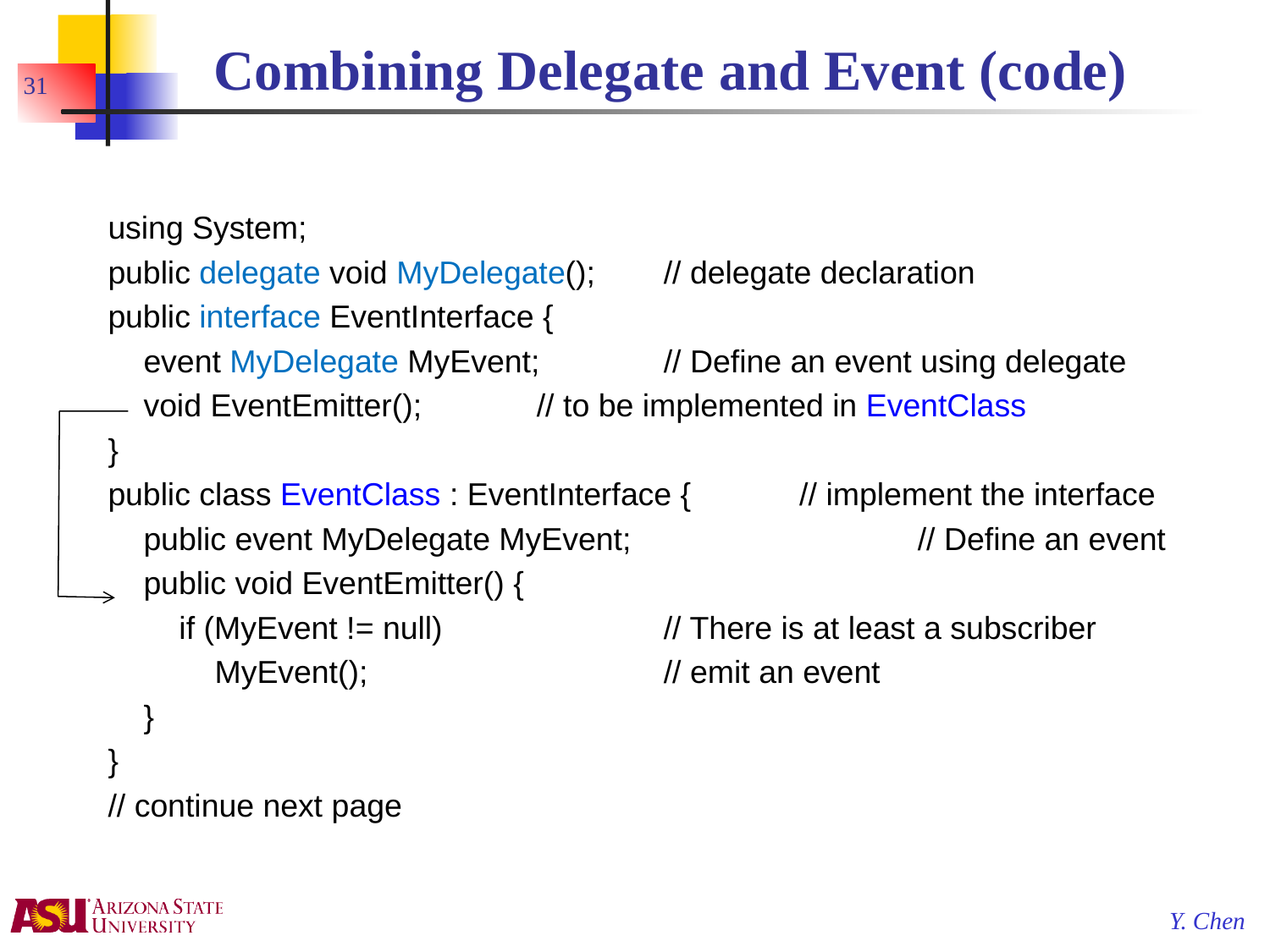

# Combining Delegate and Event (code)
31
using System;
public delegate void MyDelegate();   	// delegate declaration
public interface EventInterface {
    event MyDelegate MyEvent;       	// Define an event using delegate
    void EventEmitter();            	// to be implemented in EventClass
}
public class EventClass : EventInterface {  	 // implement the interface
    public event MyDelegate MyEvent;       		// Define an event
    public void EventEmitter() {
        if (MyEvent != null)		// There is at least a subscriber
            MyEvent();                  		// emit an event
    }
}
// continue next page